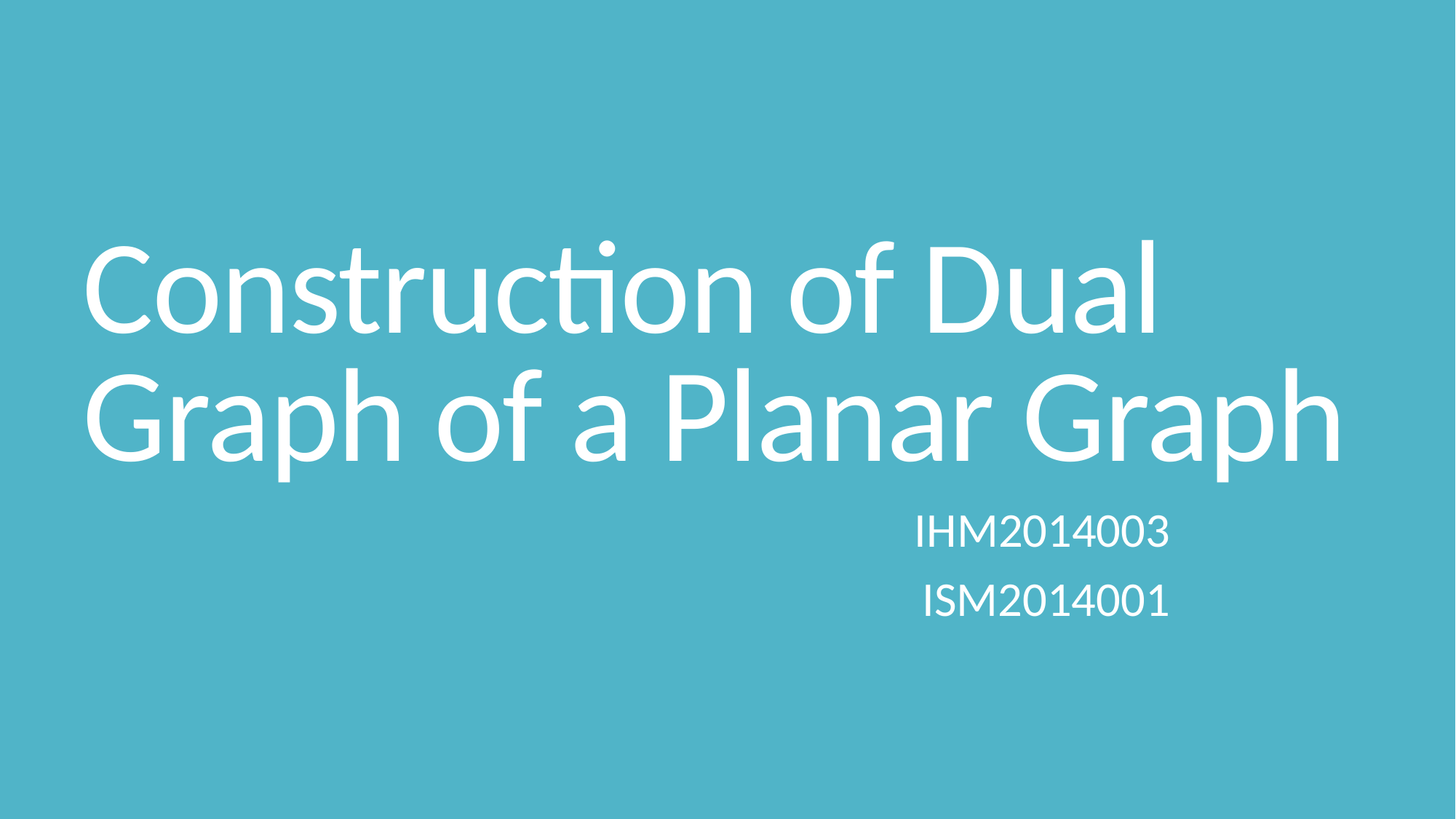

# Construction of Dual Graph of a Planar Graph
IHM2014003
ISM2014001